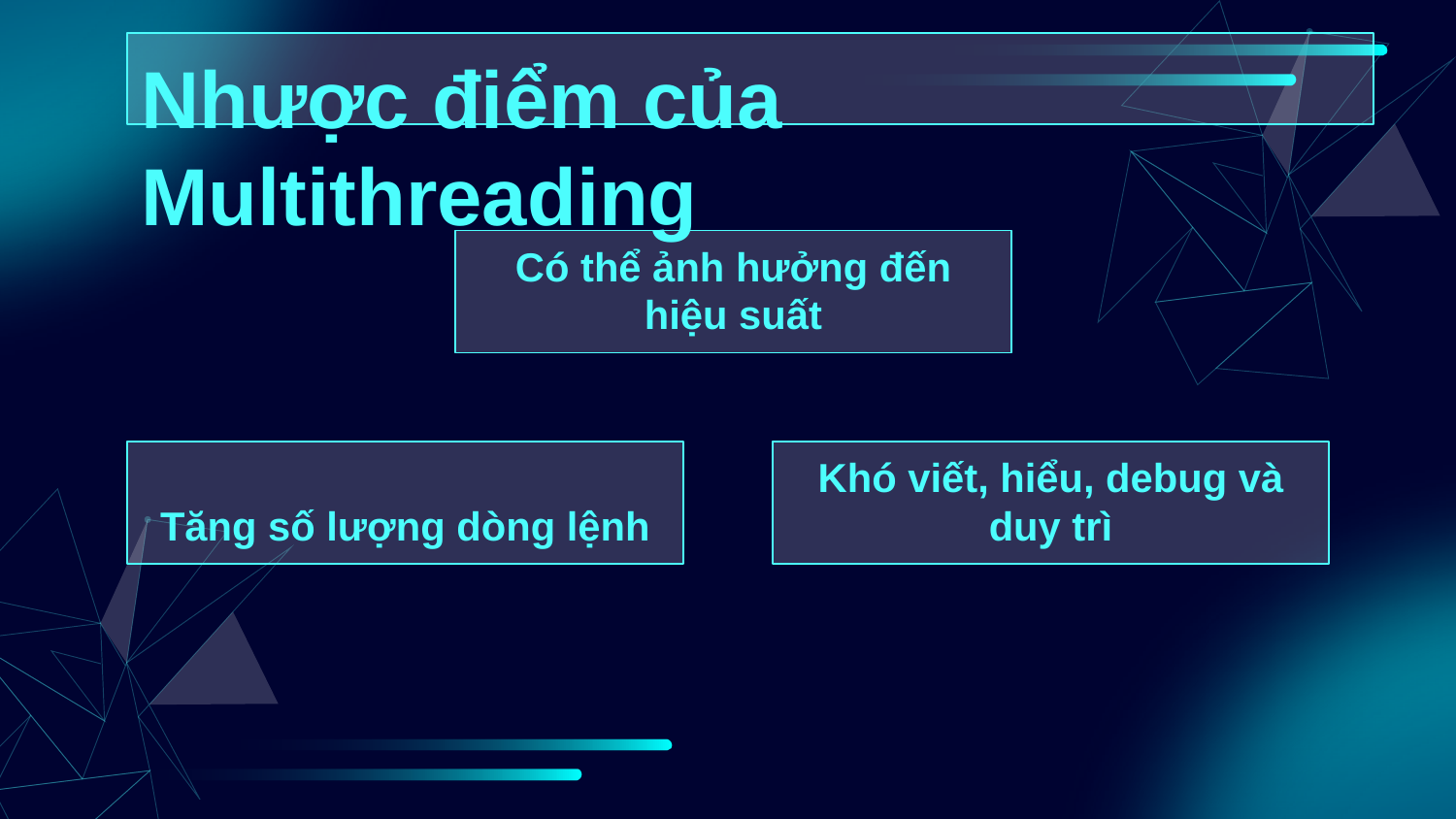

Nhược điểm của Multithreading
Có thể ảnh hưởng đến hiệu suất
# Tăng số lượng dòng lệnh
Khó viết, hiểu, debug và duy trì